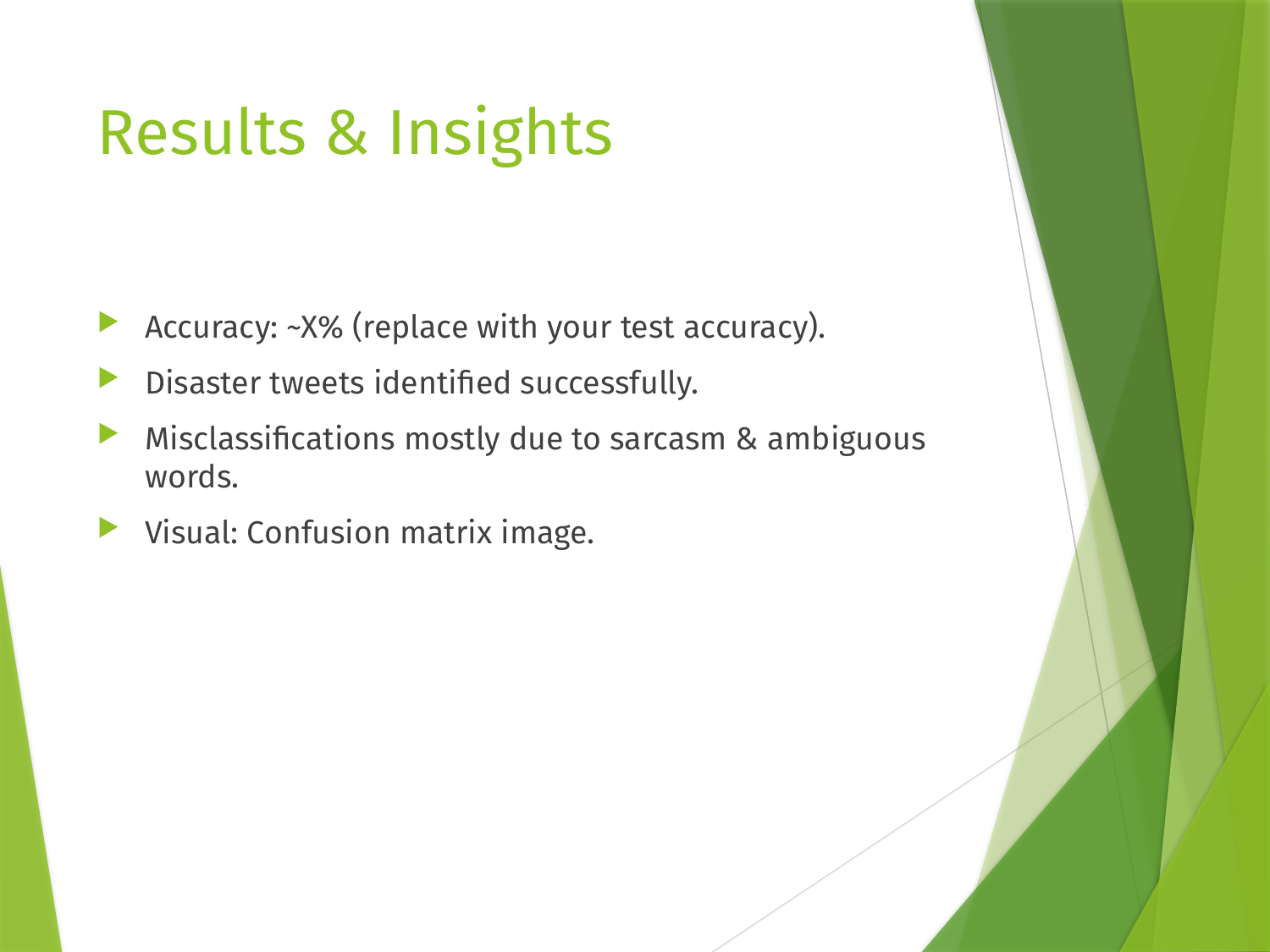

# Results & Insights
Accuracy: ~X% (replace with your test accuracy).
Disaster tweets identified successfully.
Misclassifications mostly due to sarcasm & ambiguous words.
Visual: Confusion matrix image.